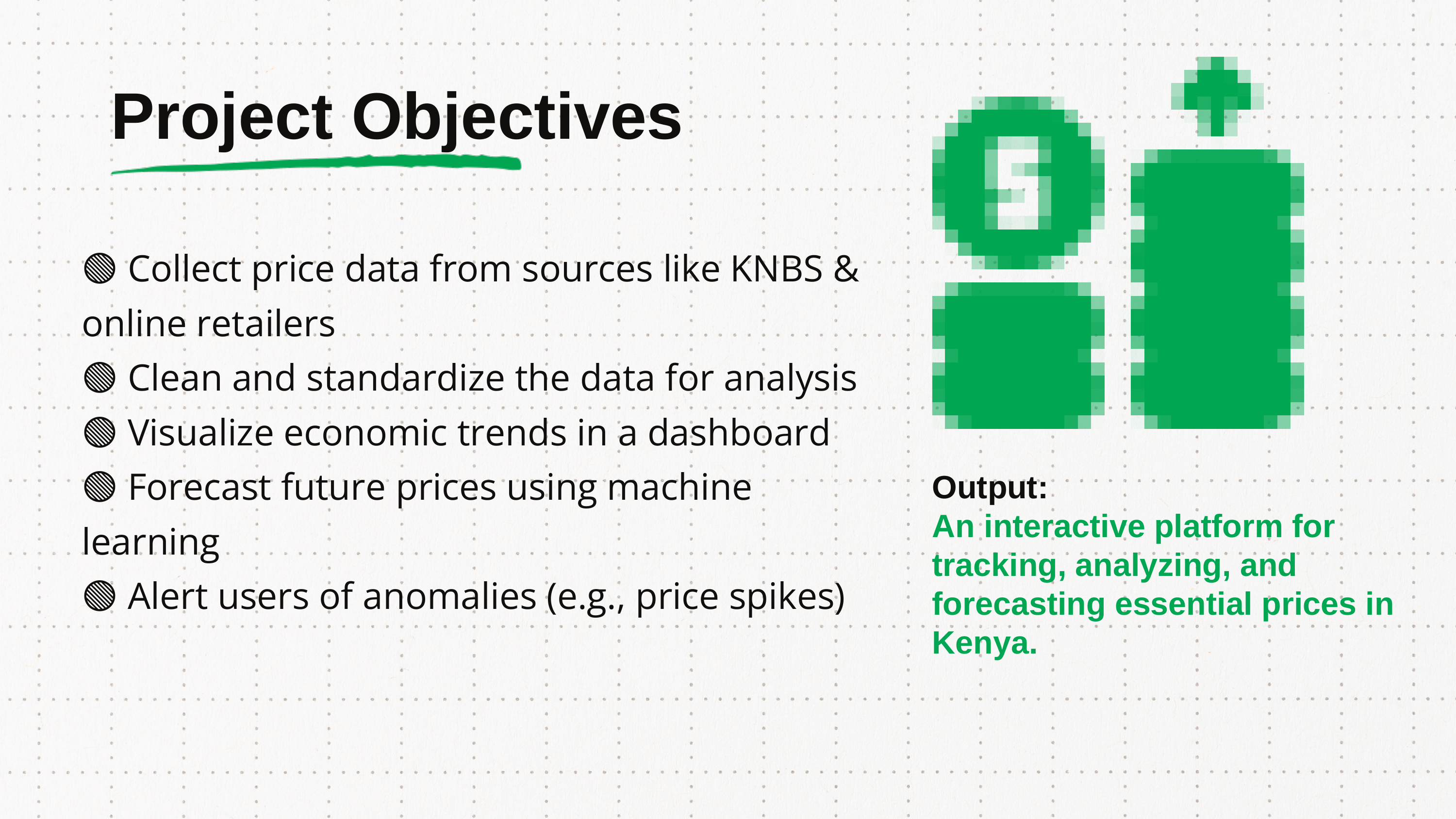

Project Objectives

🟢 Collect price data from sources like KNBS & online retailers
🟢 Clean and standardize the data for analysis
🟢 Visualize economic trends in a dashboard
🟢 Forecast future prices using machine learning
🟢 Alert users of anomalies (e.g., price spikes)

Output:
An interactive platform for tracking, analyzing, and forecasting essential prices in Kenya.